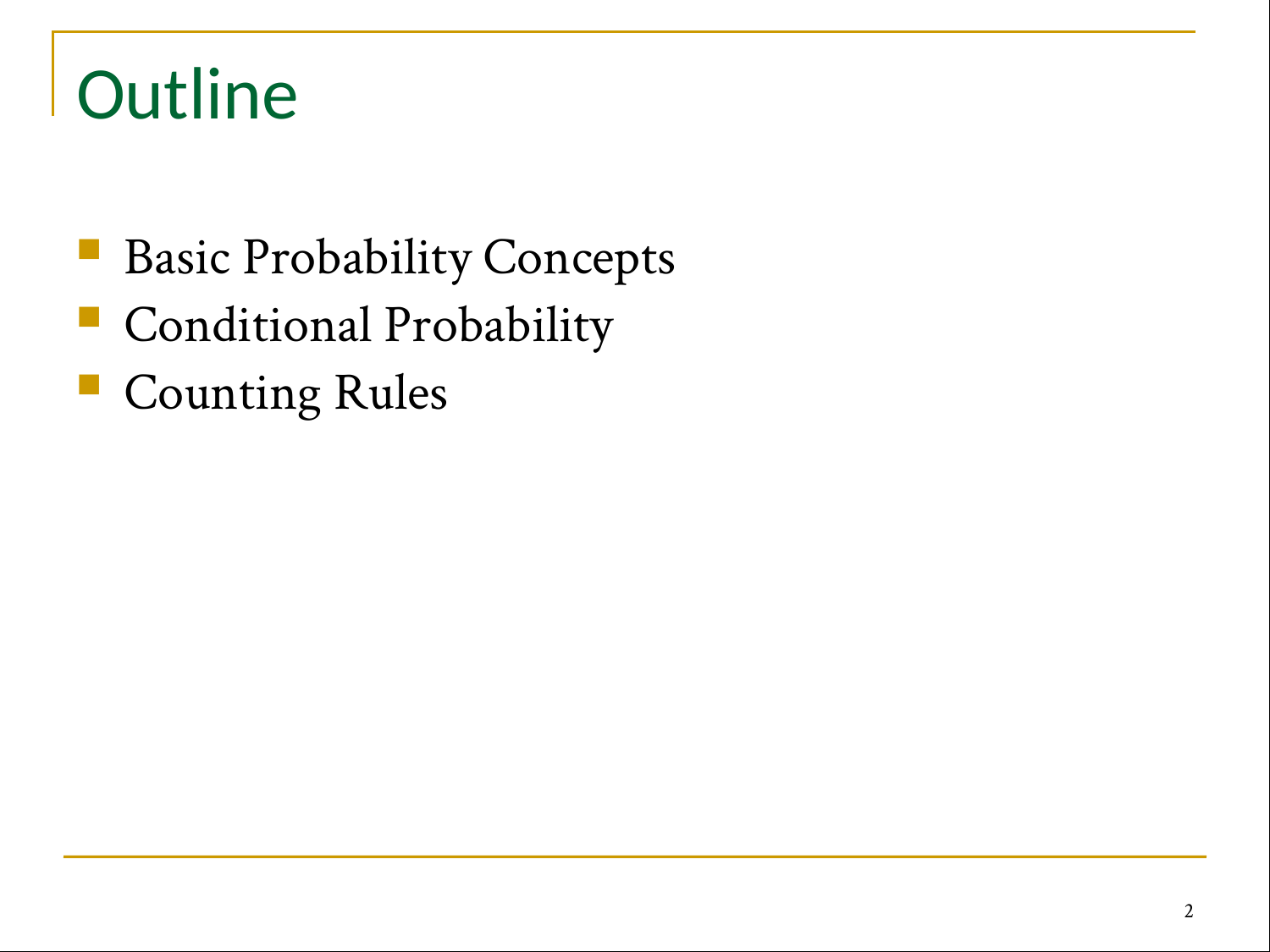

# Outline
Basic Probability Concepts
Conditional Probability
Counting Rules
2